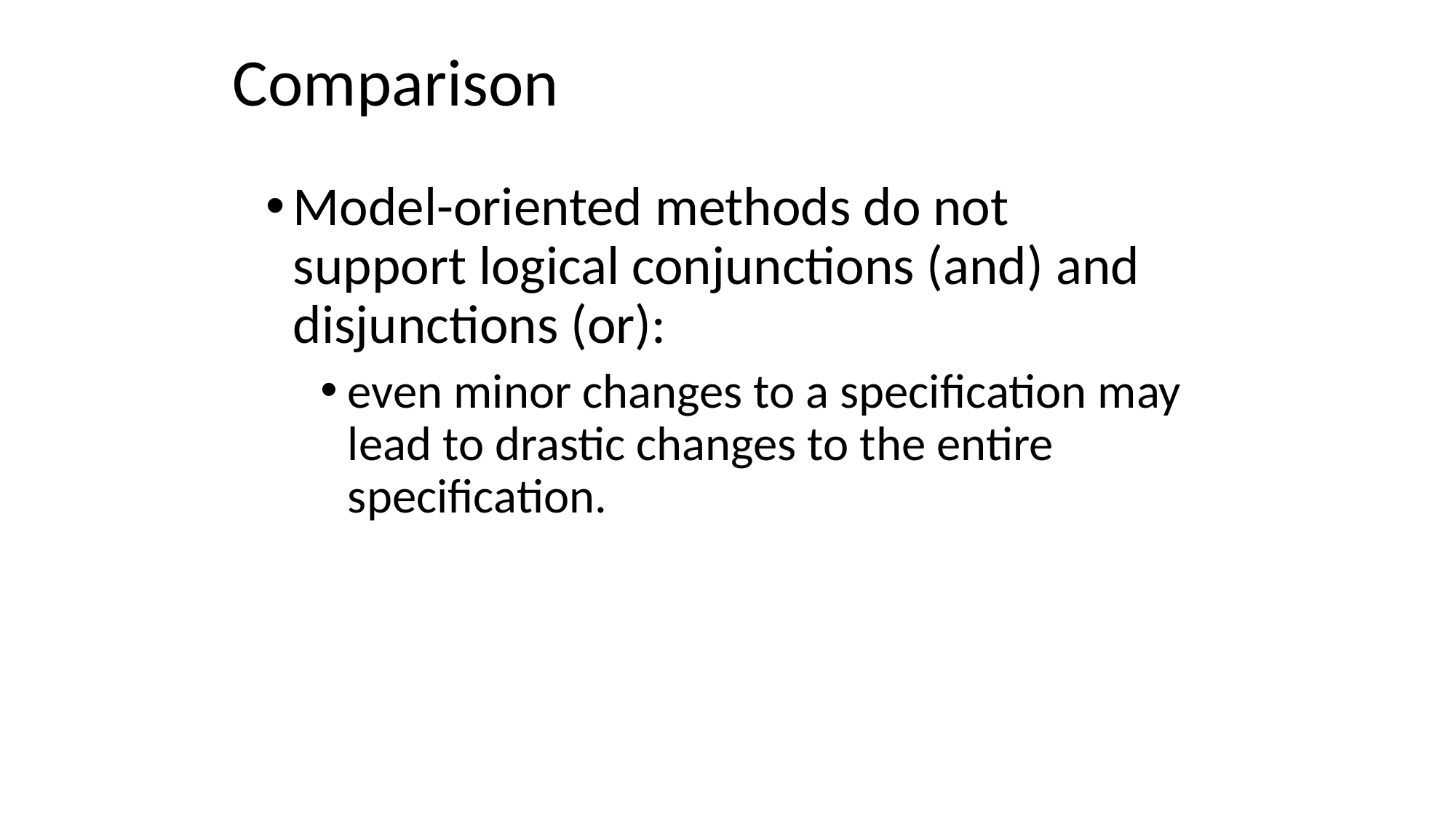

# Comparison
Model-oriented methods do not support logical conjunctions (and) and disjunctions (or):
even minor changes to a specification may lead to drastic changes to the entire specification.